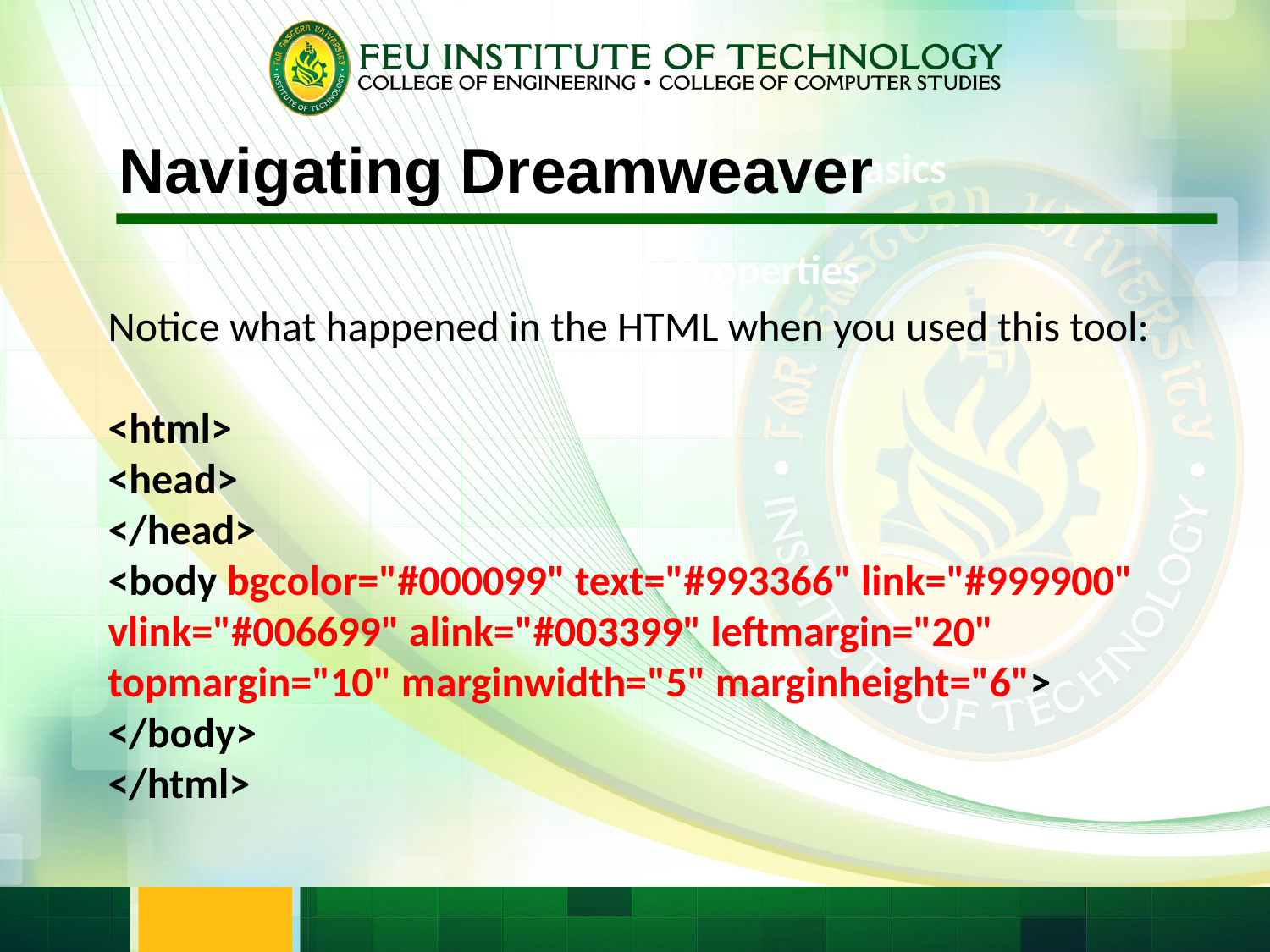

Navigating Dreamweaver
Dreamweaver Basics

Page Properties

Notice what happened in the HTML when you used this tool:

<html>
<head>
</head>
<body bgcolor="#000099" text="#993366" link="#999900" vlink="#006699" alink="#003399" leftmargin="20" topmargin="10" marginwidth="5" marginheight="6">
</body>
</html>